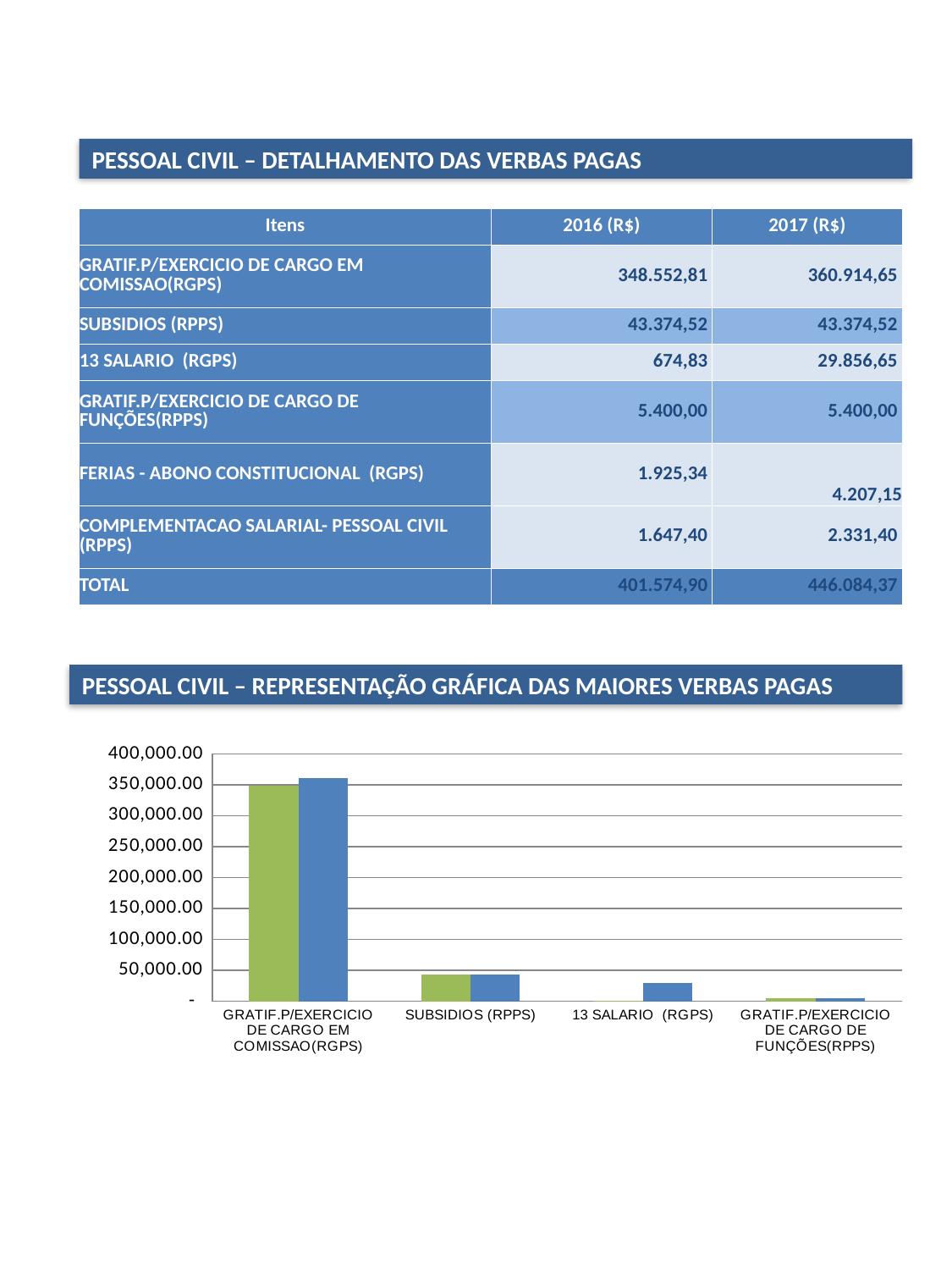

PESSOAL CIVIL – DETALHAMENTO DAS VERBAS PAGAS
| Itens | 2016 (R$) | 2017 (R$) |
| --- | --- | --- |
| GRATIF.P/EXERCICIO DE CARGO EM COMISSAO(RGPS) | 348.552,81 | 360.914,65 |
| SUBSIDIOS (RPPS) | 43.374,52 | 43.374,52 |
| 13 SALARIO (RGPS) | 674,83 | 29.856,65 |
| GRATIF.P/EXERCICIO DE CARGO DE FUNÇÕES(RPPS) | 5.400,00 | 5.400,00 |
| FERIAS - ABONO CONSTITUCIONAL (RGPS) | 1.925,34 | 4.207,15 |
| COMPLEMENTACAO SALARIAL- PESSOAL CIVIL (RPPS) | 1.647,40 | 2.331,40 |
| TOTAL | 401.574,90 | 446.084,37 |
PESSOAL CIVIL – REPRESENTAÇÃO GRÁFICA DAS MAIORES VERBAS PAGAS

### Chart

| Category |  |  |
|---|---|---|
| GRATIF.P/EXERCICIO DE CARGO EM COMISSAO(RGPS) | 348552.81 | 360914.6499999999 |
| SUBSIDIOS (RPPS) | 43374.52 | 43374.52 |
| 13 SALARIO  (RGPS) | 674.8299999999998 | 29856.649999999994 |
| GRATIF.P/EXERCICIO DE CARGO DE FUNÇÕES(RPPS) | 5400.0 | 5400.0 |